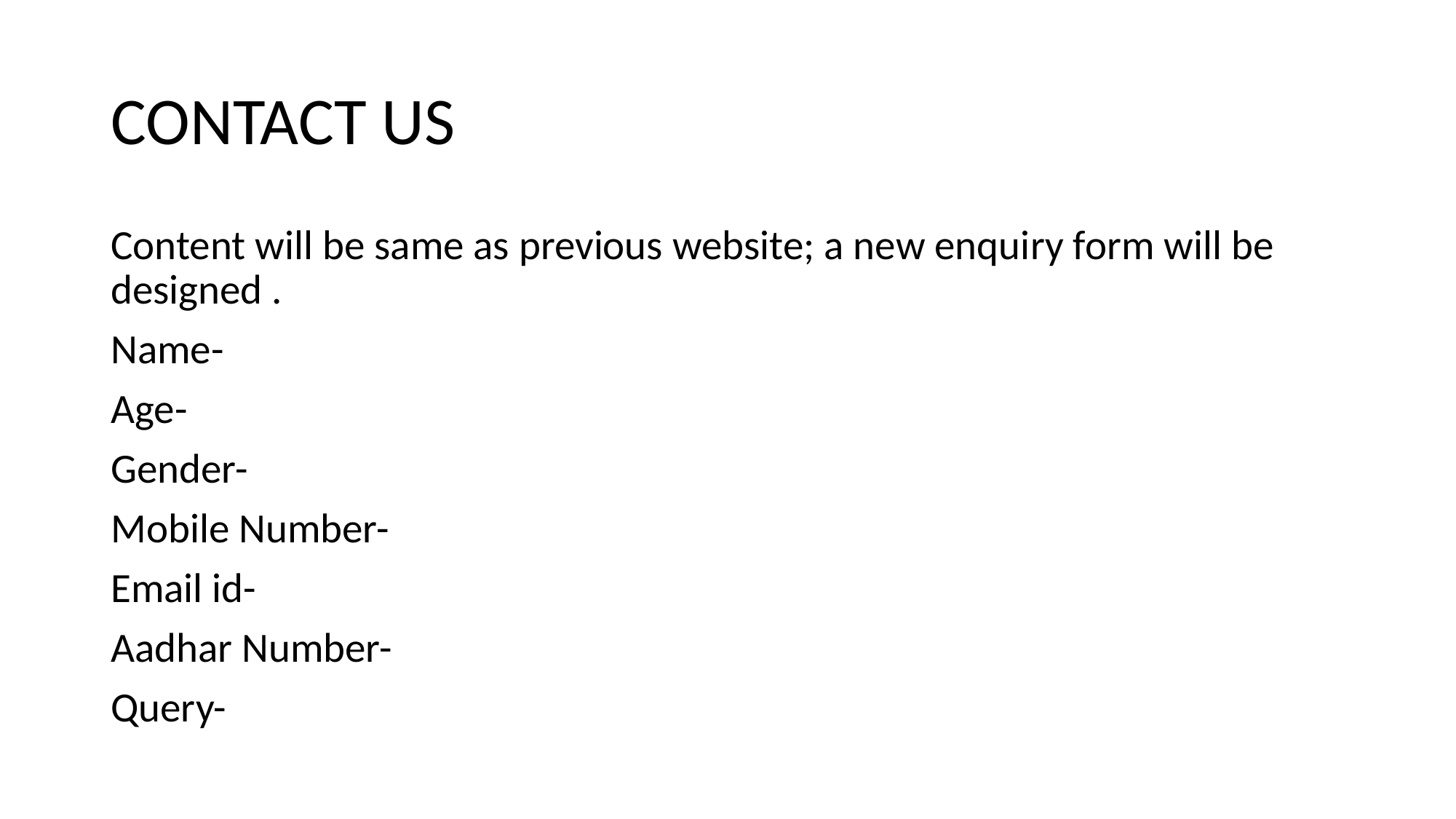

# CONTACT US
Content will be same as previous website; a new enquiry form will be designed .
Name-
Age-
Gender-
Mobile Number-
Email id-
Aadhar Number-
Query-